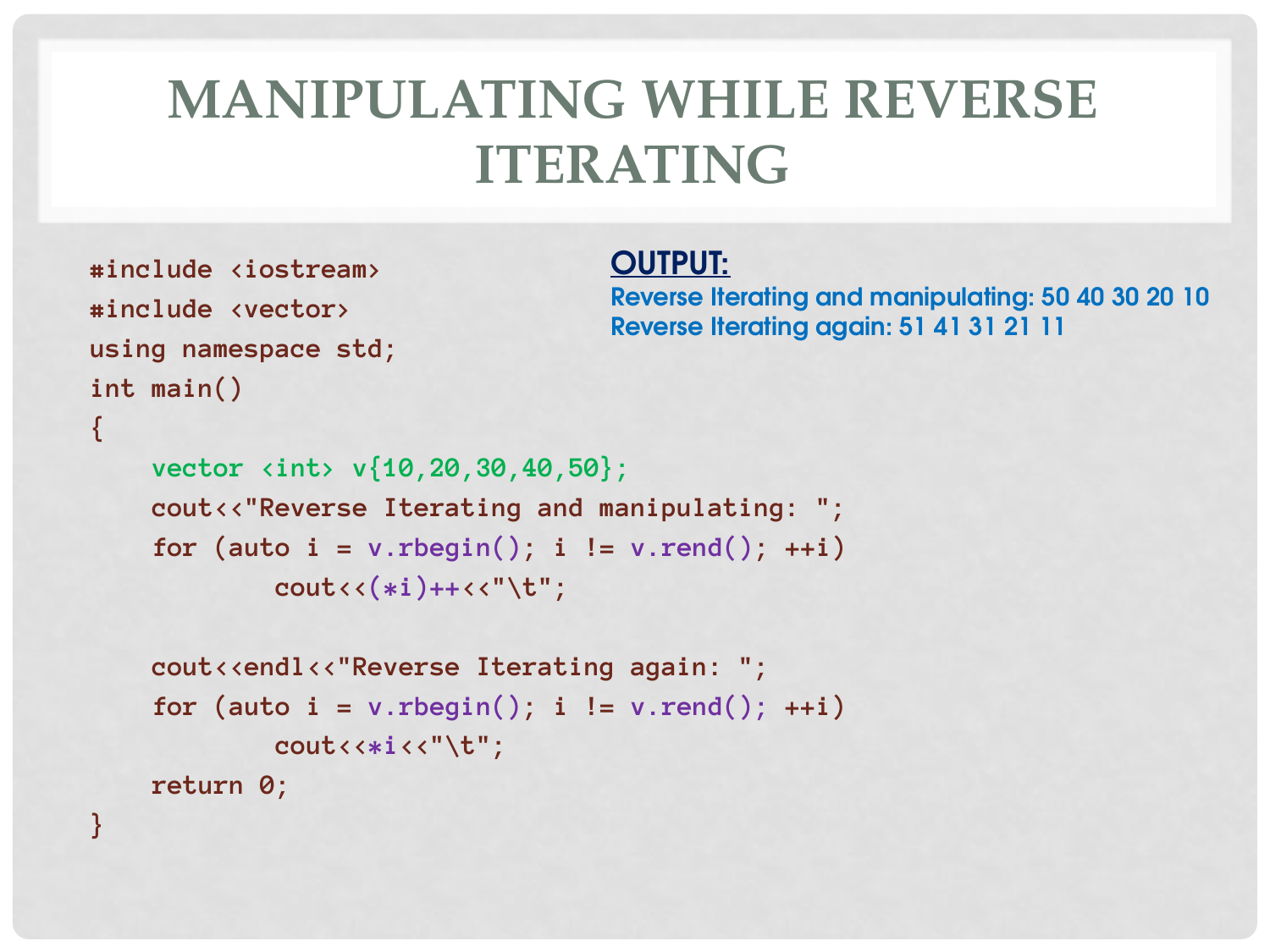

# Manipulating while reverse iterating
OUTPUT:
Reverse Iterating and manipulating: 50 40 30 20 10
Reverse Iterating again: 51 41 31 21 11

#include <iostream>
#include <vector>
using namespace std;
int main()
{
    vector <int> v{10,20,30,40,50};
    cout<<"Reverse Iterating and manipulating: ";
    for (auto i = v.rbegin(); i != v.rend(); ++i)
            cout<<(*i)++<<"\t";

    cout<<endl<<"Reverse Iterating again: ";
    for (auto i = v.rbegin(); i != v.rend(); ++i)
            cout<<*i<<"\t";
    return 0;
}